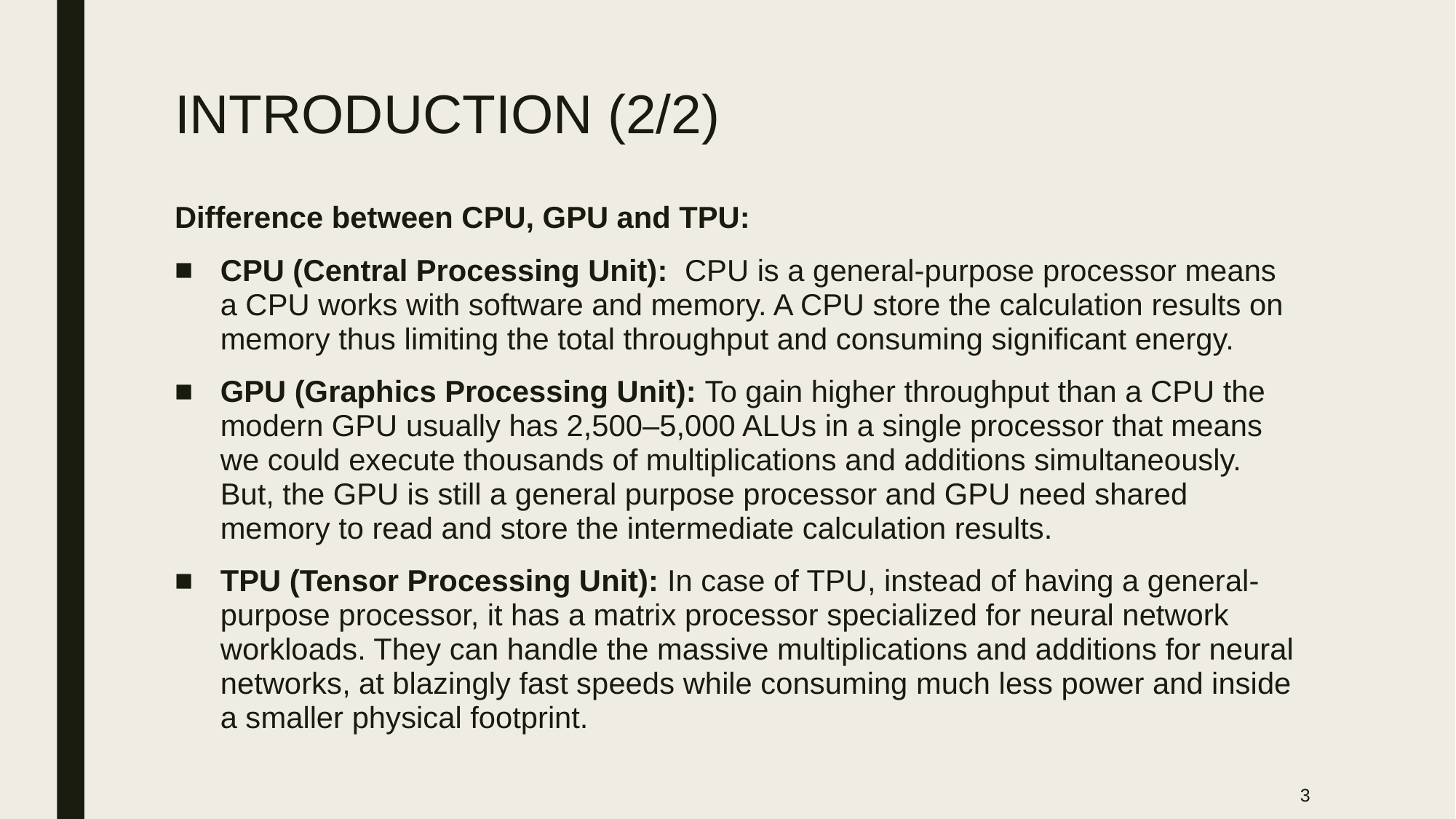

# INTRODUCTION (2/2)
Difference between CPU, GPU and TPU:
CPU (Central Processing Unit):  CPU is a general-purpose processor means a CPU works with software and memory. A CPU store the calculation results on memory thus limiting the total throughput and consuming significant energy.
GPU (Graphics Processing Unit): To gain higher throughput than a CPU the modern GPU usually has 2,500–5,000 ALUs in a single processor that means we could execute thousands of multiplications and additions simultaneously. But, the GPU is still a general purpose processor and GPU need shared memory to read and store the intermediate calculation results.
TPU (Tensor Processing Unit): In case of TPU, instead of having a general-purpose processor, it has a matrix processor specialized for neural network workloads. They can handle the massive multiplications and additions for neural networks, at blazingly fast speeds while consuming much less power and inside a smaller physical footprint.

3